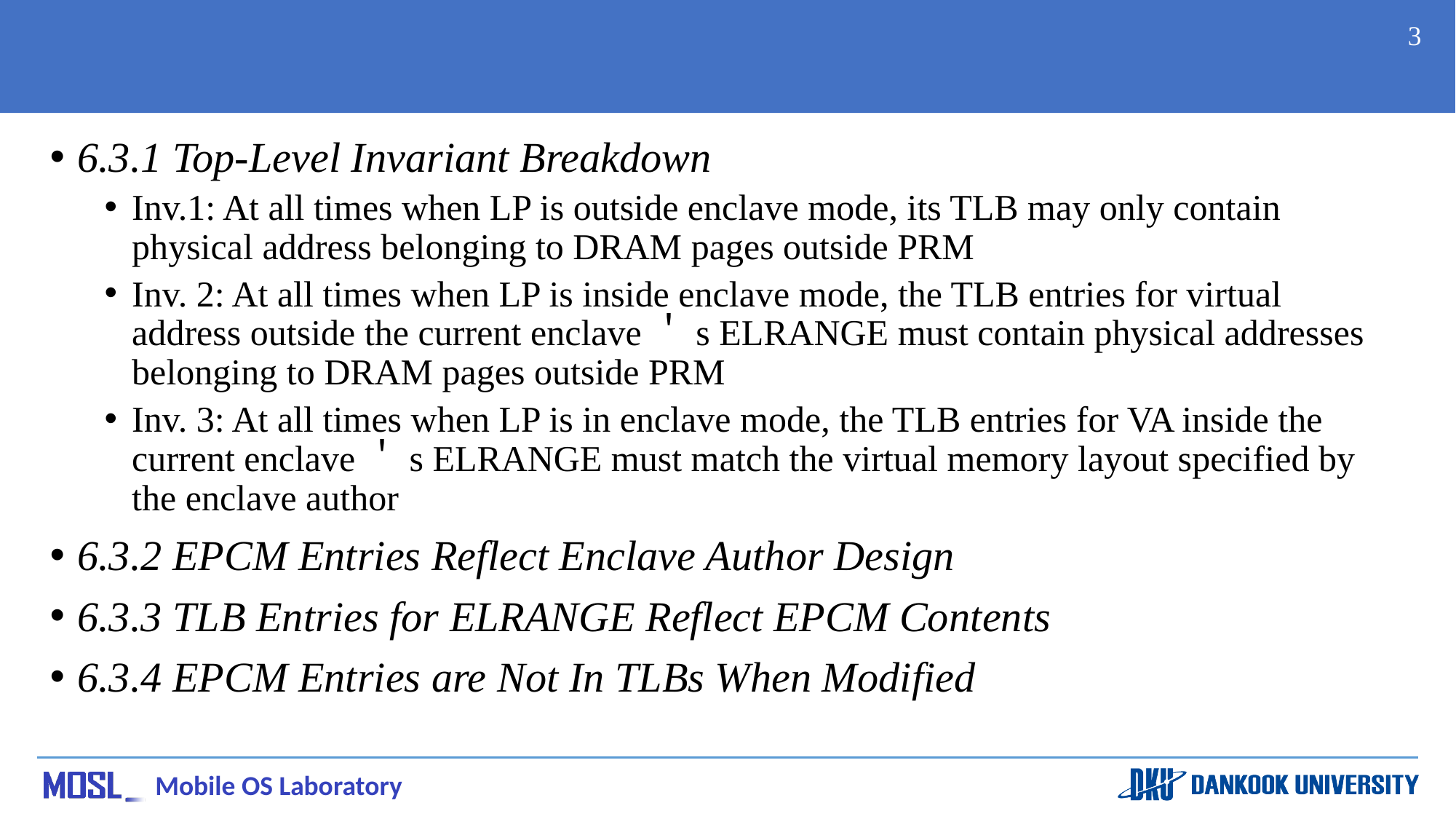

#
3
6.3.1 Top-Level Invariant Breakdown
Inv.1: At all times when LP is outside enclave mode, its TLB may only contain physical address belonging to DRAM pages outside PRM
Inv. 2: At all times when LP is inside enclave mode, the TLB entries for virtual address outside the current enclave＇s ELRANGE must contain physical addresses belonging to DRAM pages outside PRM
Inv. 3: At all times when LP is in enclave mode, the TLB entries for VA inside the current enclave＇s ELRANGE must match the virtual memory layout specified by the enclave author
6.3.2 EPCM Entries Reflect Enclave Author Design
6.3.3 TLB Entries for ELRANGE Reflect EPCM Contents
6.3.4 EPCM Entries are Not In TLBs When Modified